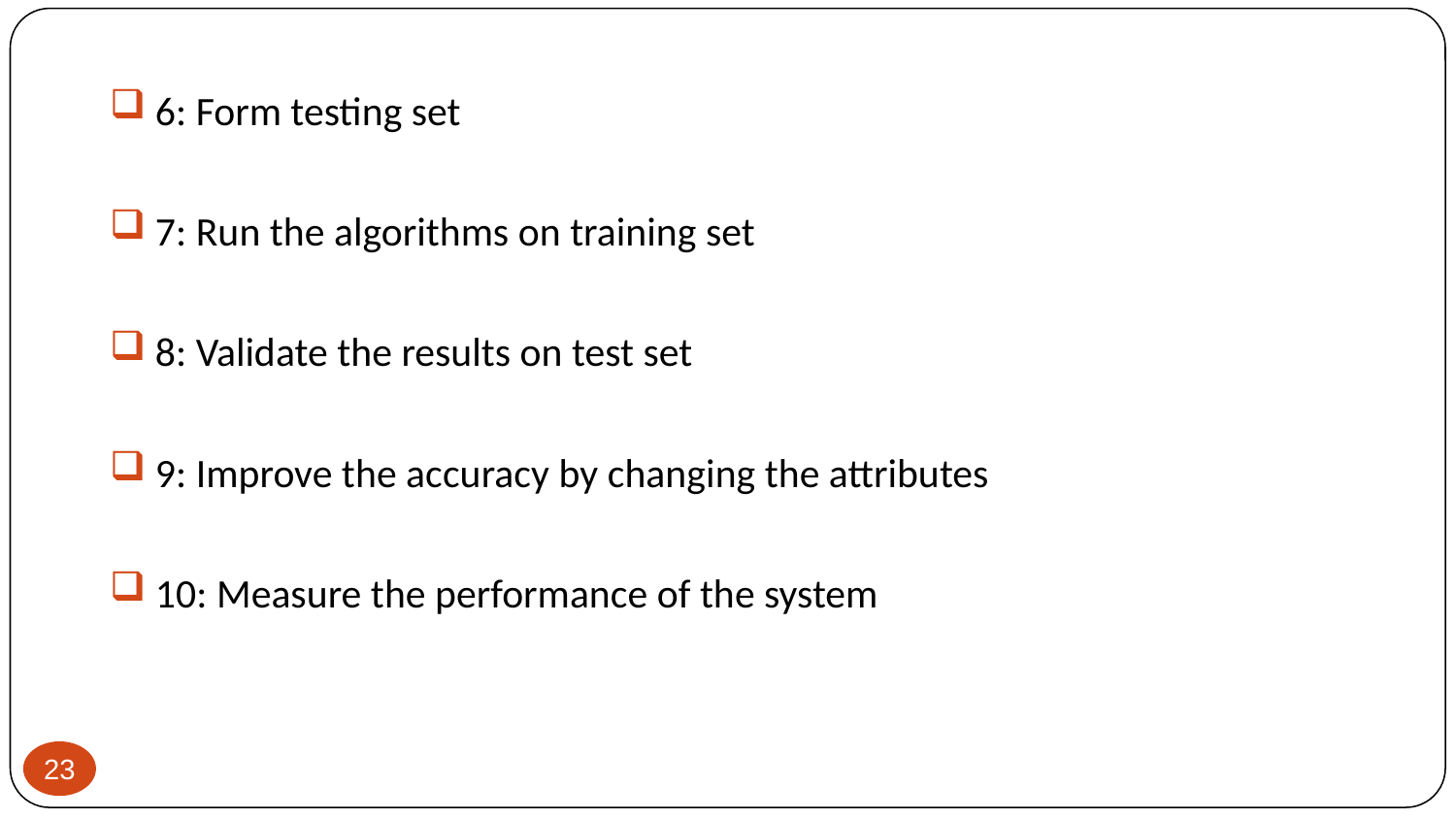

6: Form testing set

 7: Run the algorithms on training set

 8: Validate the results on test set

 9: Improve the accuracy by changing the attributes

 10: Measure the performance of the system

23